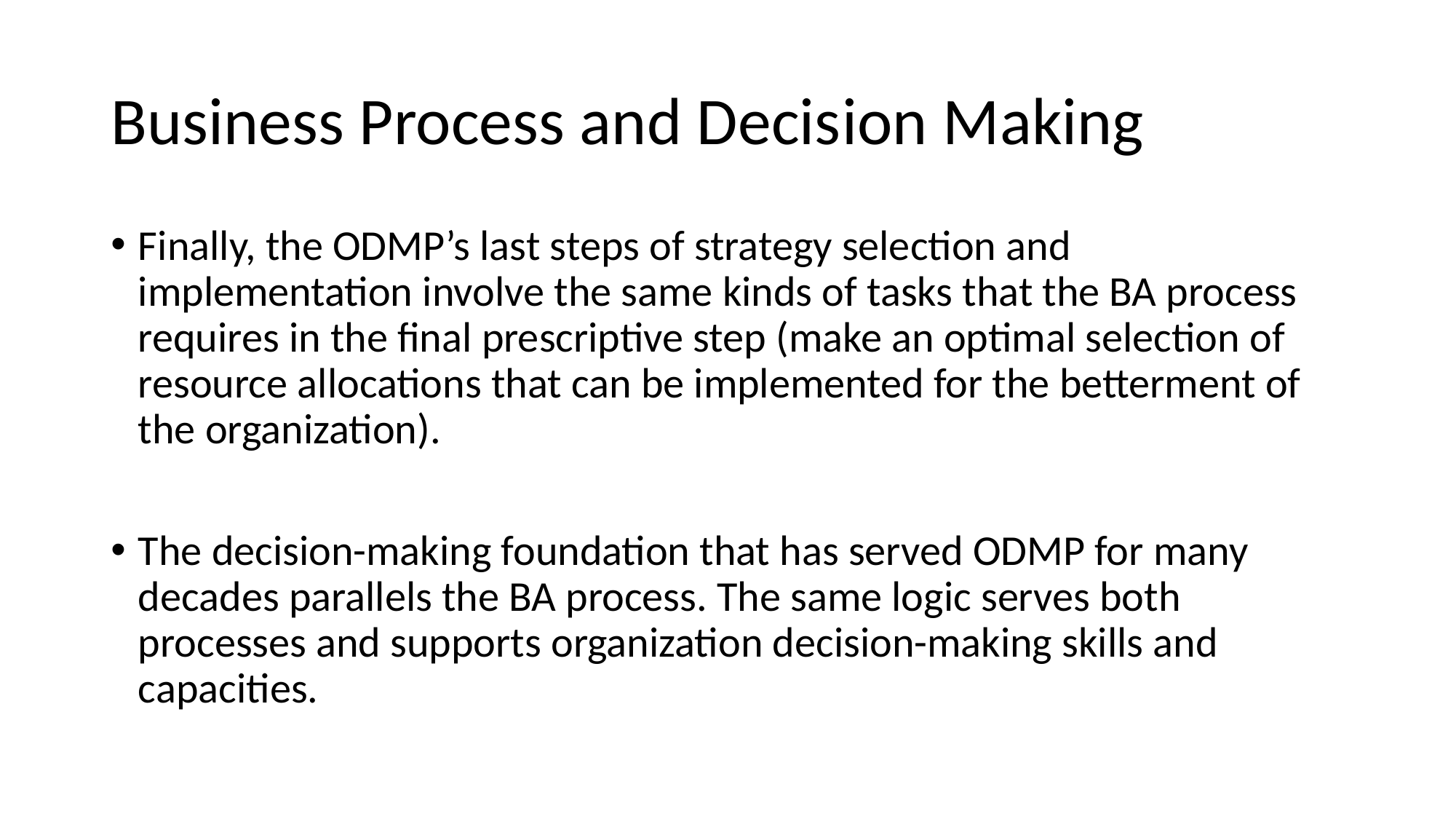

# Business Process and Decision Making
Finally, the ODMP’s last steps of strategy selection and implementation involve the same kinds of tasks that the BA process requires in the final prescriptive step (make an optimal selection of resource allocations that can be implemented for the betterment of the organization).

The decision-making foundation that has served ODMP for many decades parallels the BA process. The same logic serves both processes and supports organization decision-making skills and capacities.